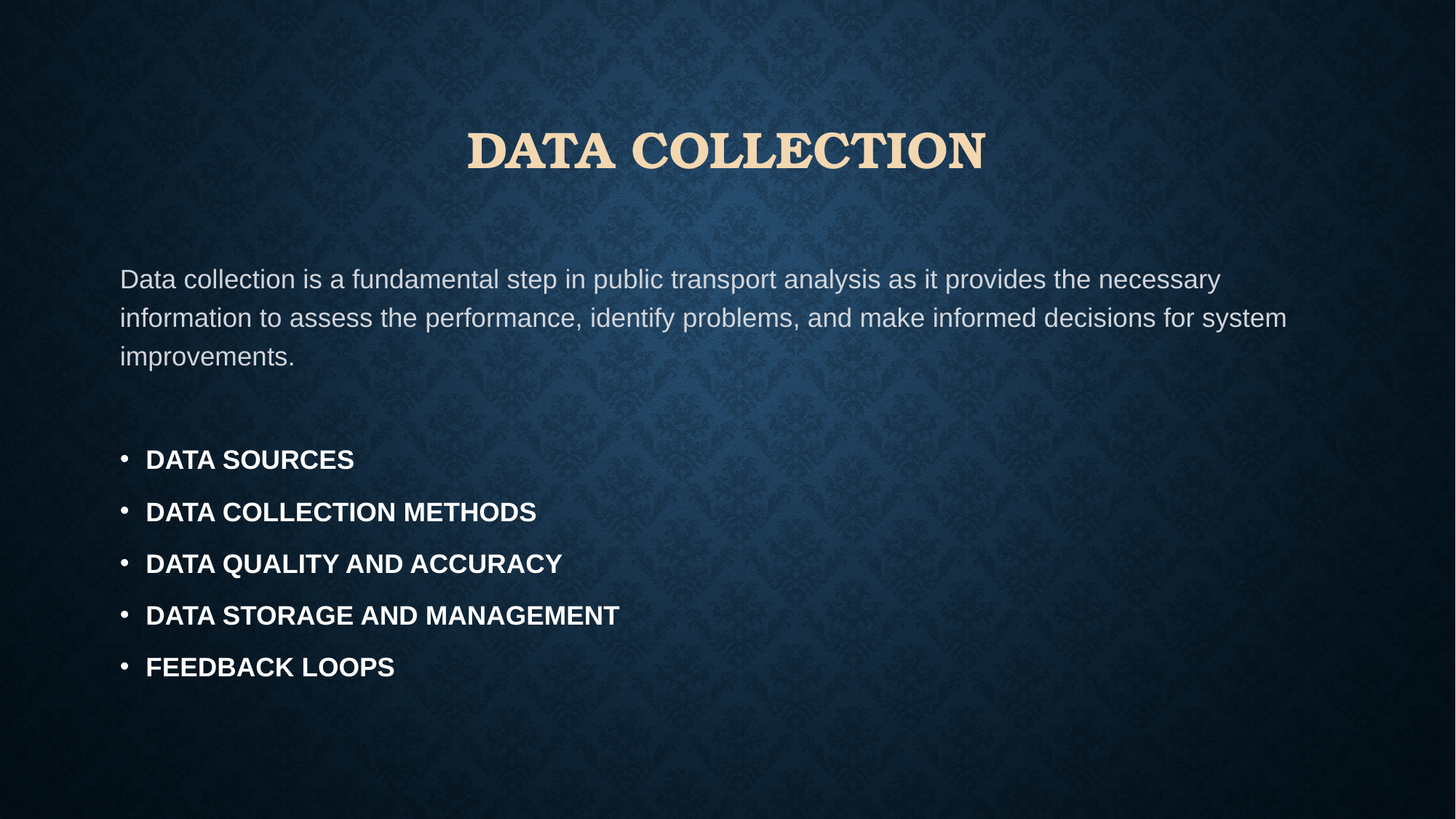

# Data collection
Data collection is a fundamental step in public transport analysis as it provides the necessary information to assess the performance, identify problems, and make informed decisions for system improvements.

DATA SOURCES
DATA COLLECTION METHODS
DATA QUALITY AND ACCURACY
DATA STORAGE AND MANAGEMENT
FEEDBACK LOOPS